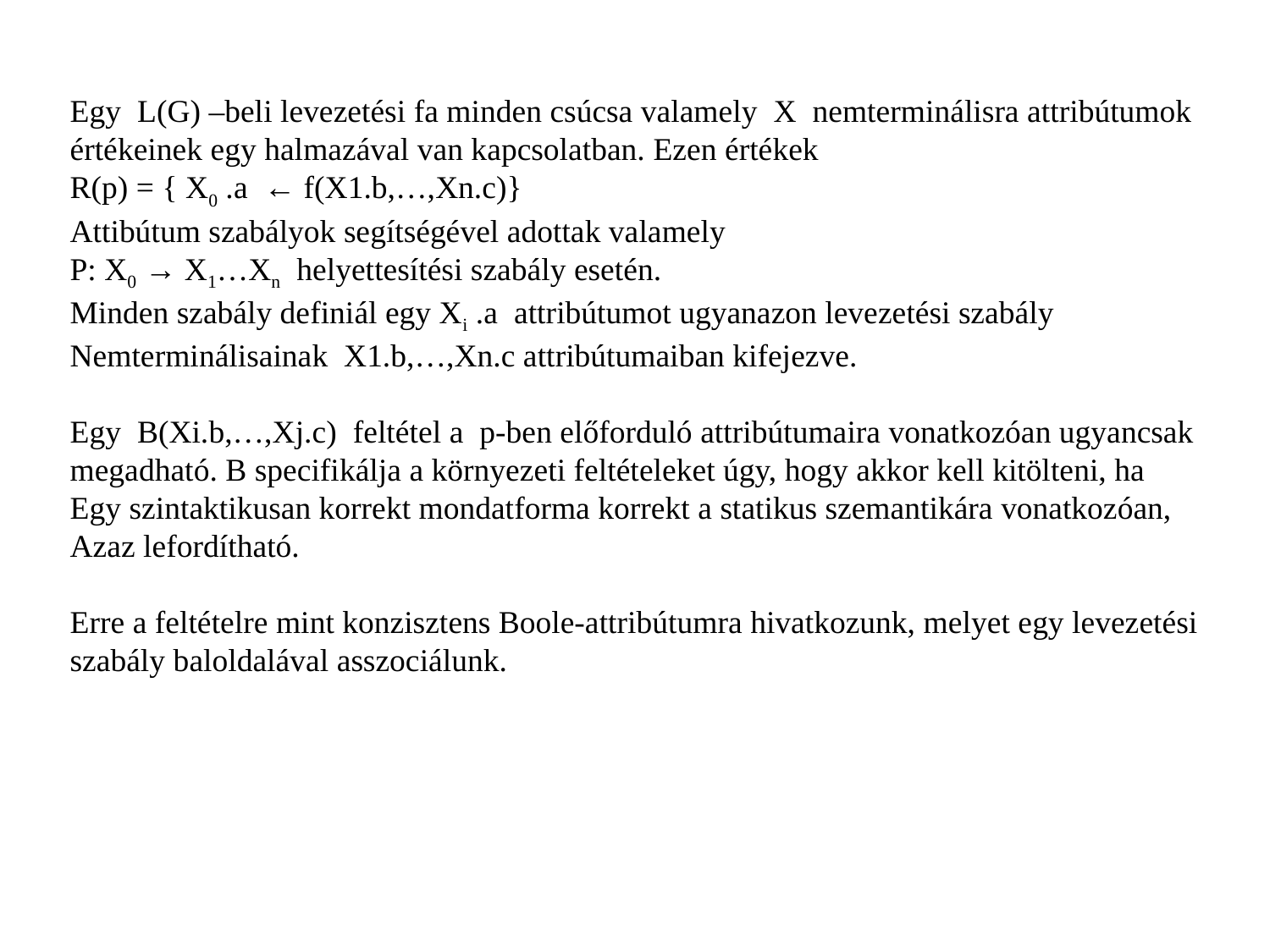

Egy  L(G) –beli levezetési fa minden csúcsa valamely  X  nemterminálisra attribútumok
értékeinek egy halmazával van kapcsolatban. Ezen értékek
R(p) = { X0 .a  ← f(X1.b,…,Xn.c)}
Attibútum szabályok segítségével adottak valamely
P: X0 → X1…Xn  helyettesítési szabály esetén.
Minden szabály definiál egy Xi .a  attribútumot ugyanazon levezetési szabály
Nemterminálisainak  X1.b,…,Xn.c attribútumaiban kifejezve.

Egy  B(Xi.b,…,Xj.c)  feltétel a  p-ben előforduló attribútumaira vonatkozóan ugyancsak
megadható. B specifikálja a környezeti feltételeket úgy, hogy akkor kell kitölteni, ha
Egy szintaktikusan korrekt mondatforma korrekt a statikus szemantikára vonatkozóan,
Azaz lefordítható.

Erre a feltételre mint konzisztens Boole-attribútumra hivatkozunk, melyet egy levezetési
szabály baloldalával asszociálunk.